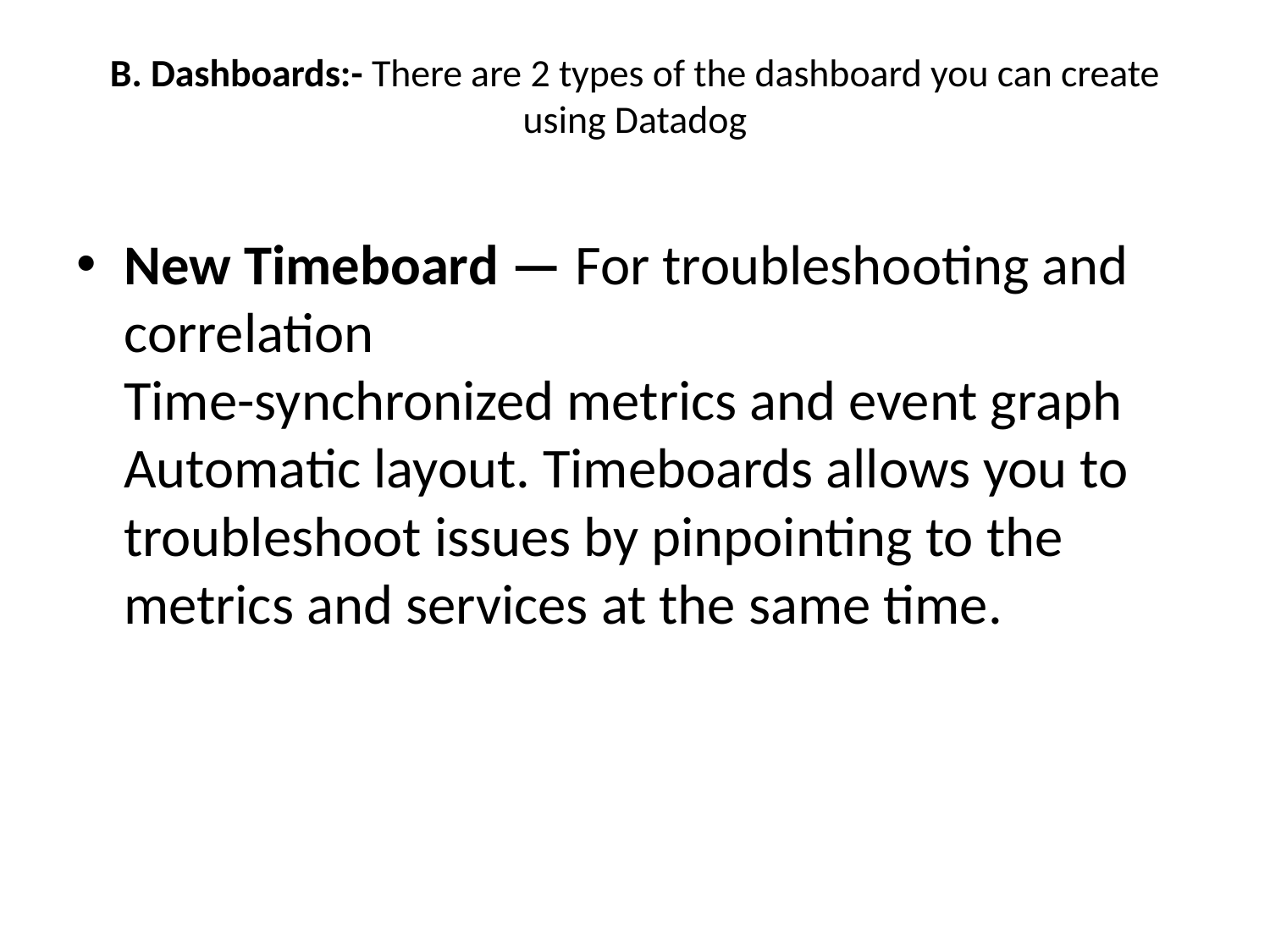

# B. Dashboards:- There are 2 types of the dashboard you can create using Datadog
New Timeboard — For troubleshooting and correlation
Time-synchronized metrics and event graph Automatic layout. Timeboards allows you to troubleshoot issues by pinpointing to the metrics and services at the same time.